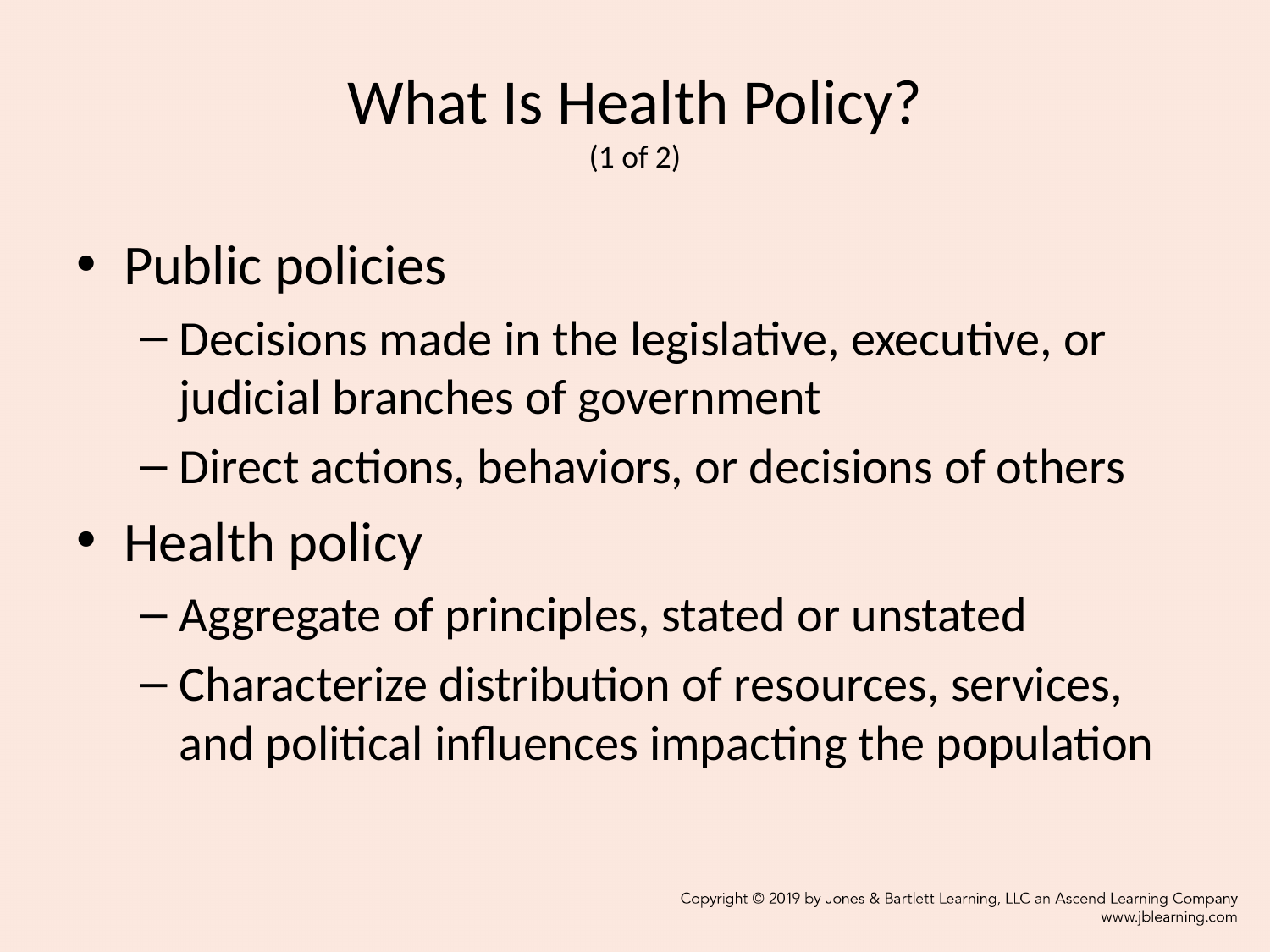

# What Is Health Policy? (1 of 2)
Public policies
Decisions made in the legislative, executive, or judicial branches of government
Direct actions, behaviors, or decisions of others
Health policy
Aggregate of principles, stated or unstated
Characterize distribution of resources, services, and political influences impacting the population